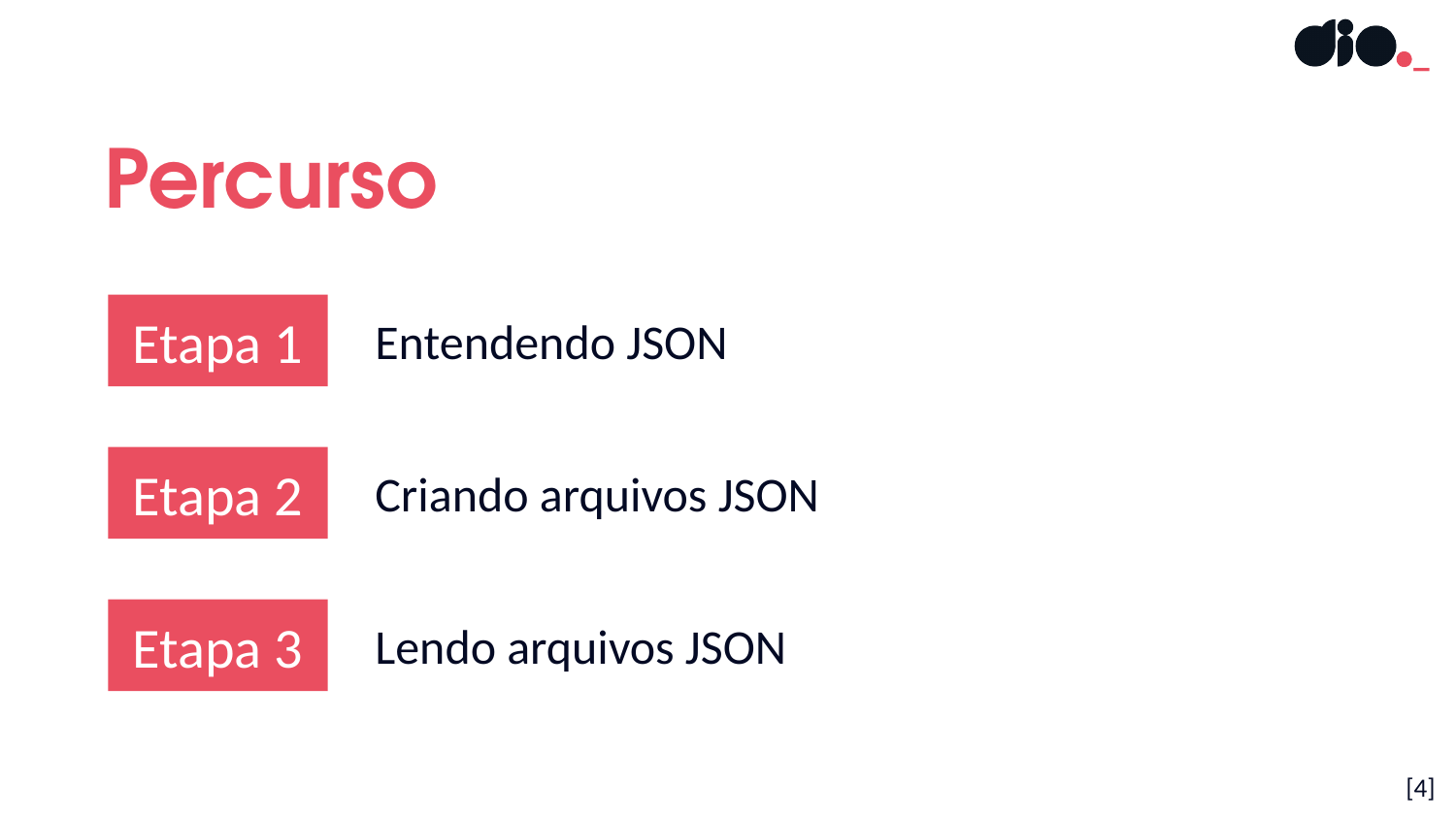

Percurso
Etapa 1
Entendendo JSON
Etapa 2
Criando arquivos JSON
Etapa 3
Lendo arquivos JSON
[4]